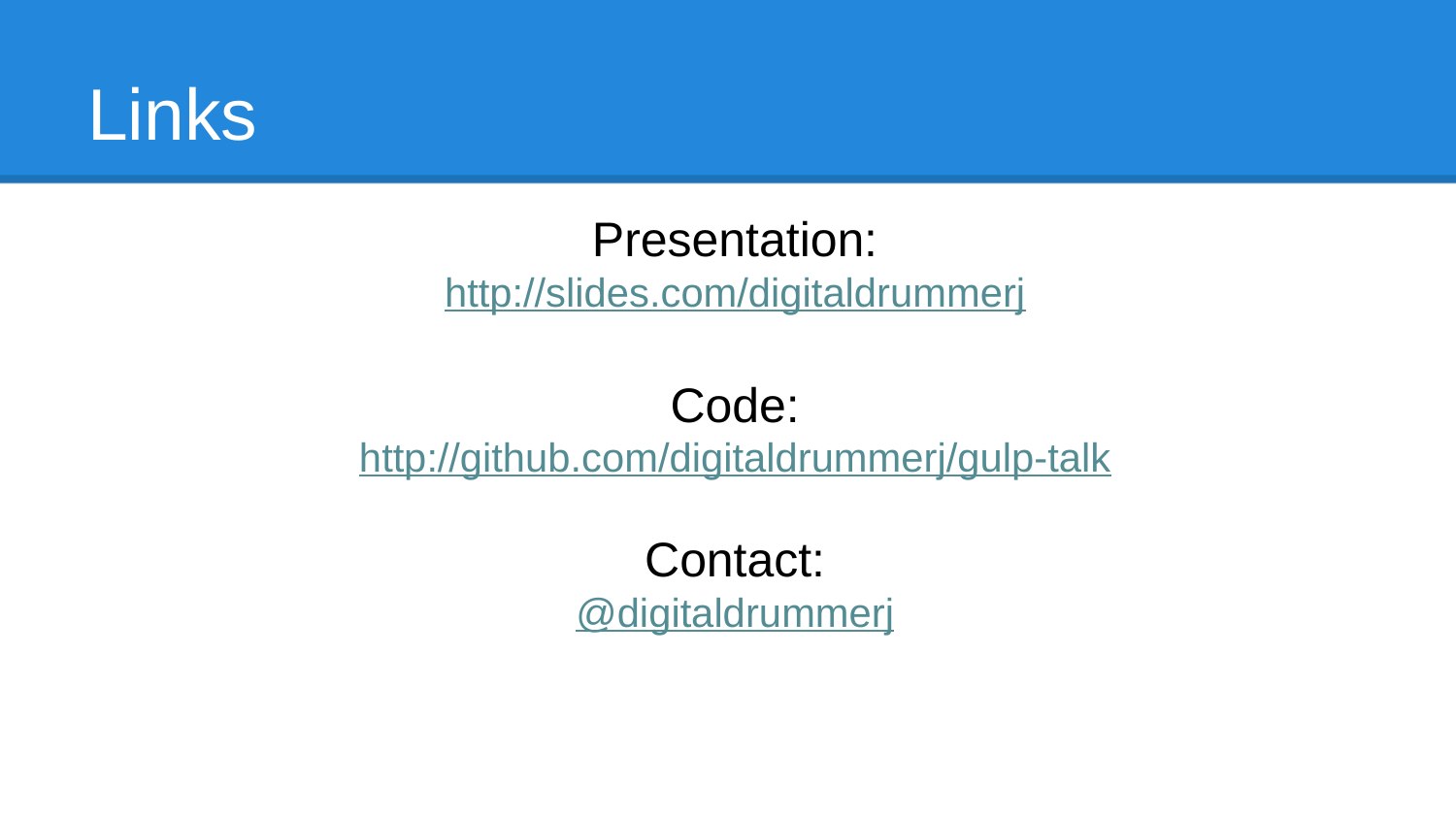

# Links
Presentation:
http://slides.com/digitaldrummerj

Code:
http://github.com/digitaldrummerj/gulp-talk

Contact:
@digitaldrummerj